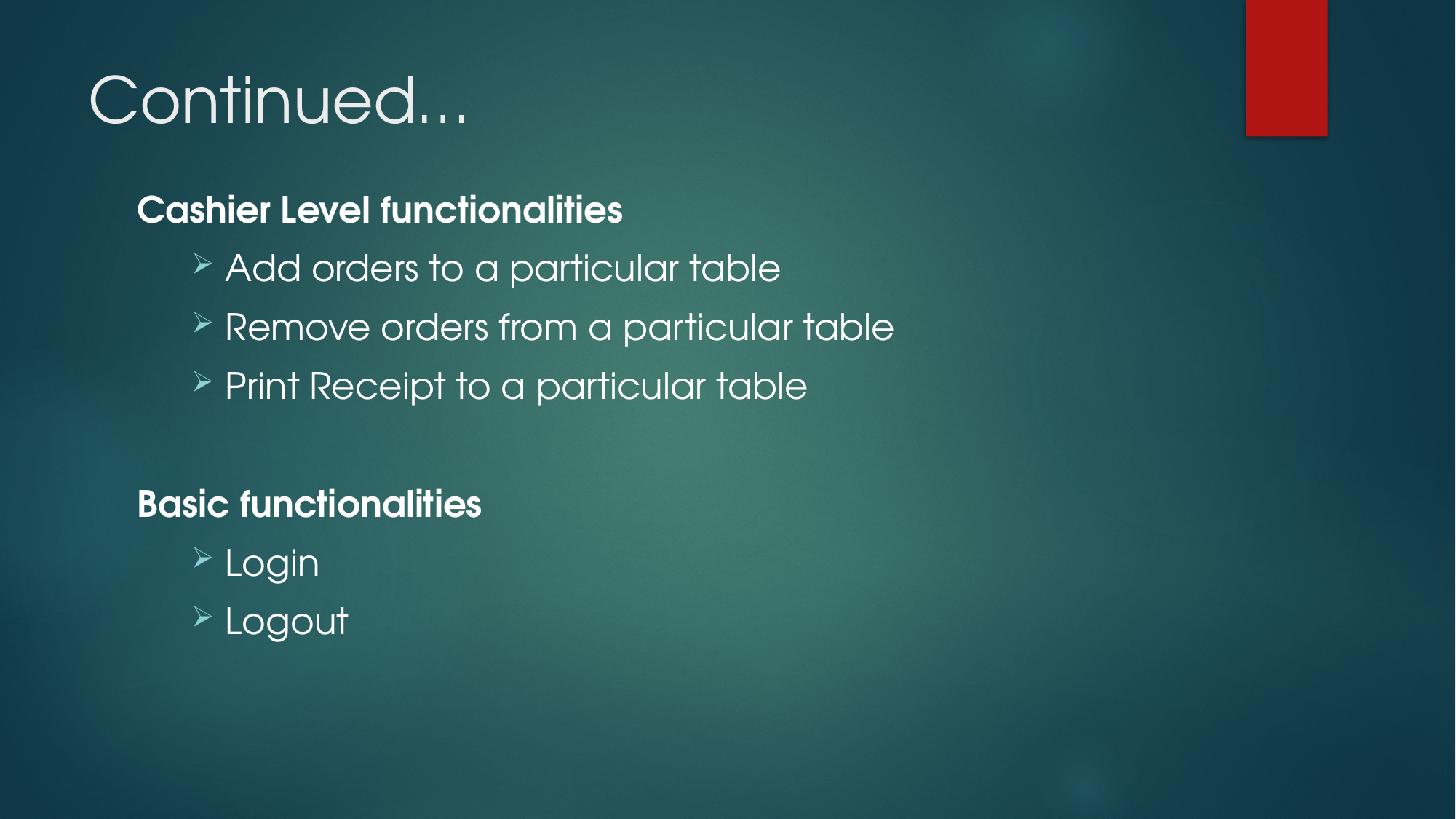

# Continued…
Cashier Level functionalities
Add orders to a particular table
Remove orders from a particular table
Print Receipt to a particular table

Basic functionalities
Login
Logout